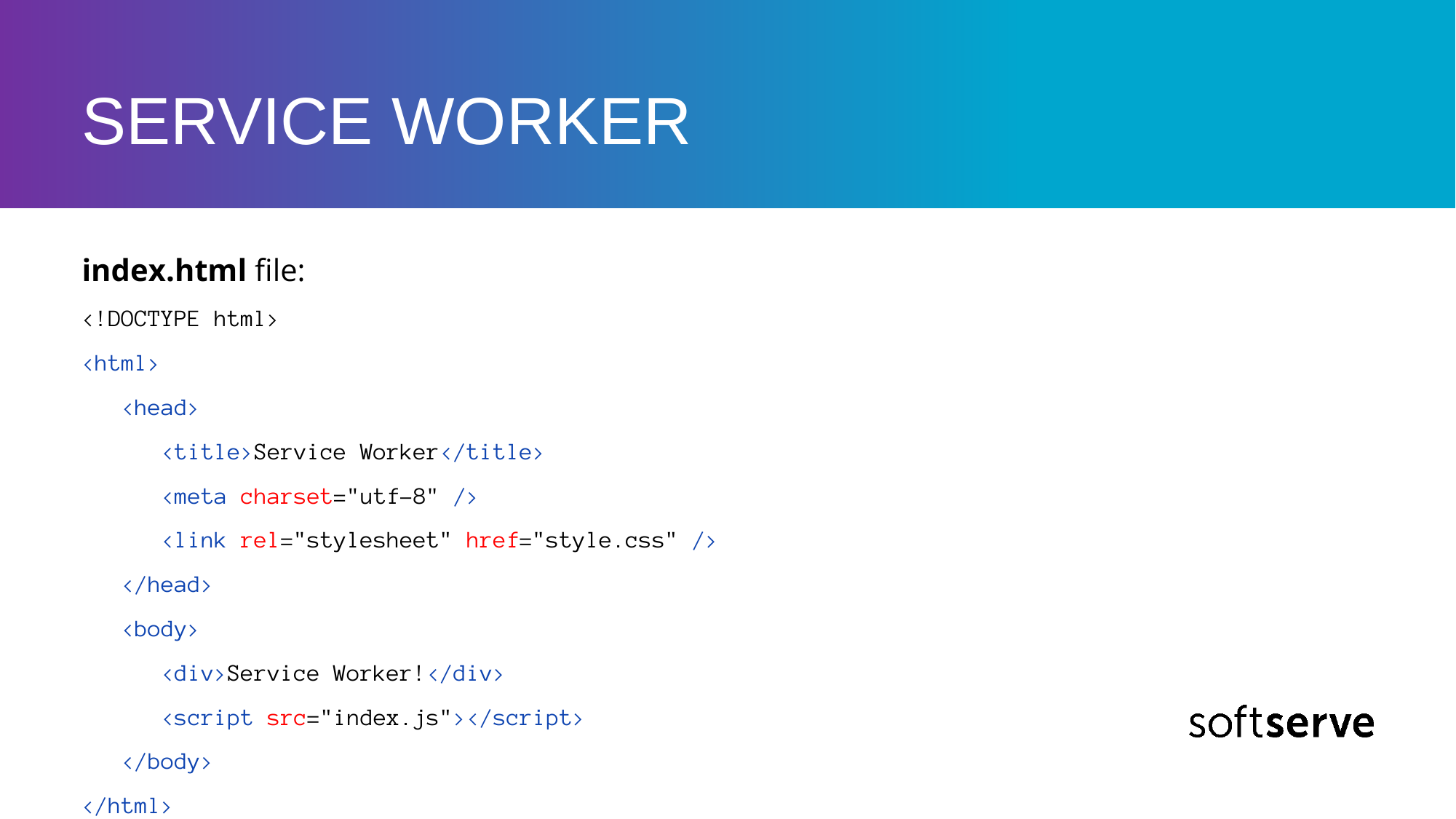

# SERVICE WORKER
index.html file:
<!DOCTYPE html>
<html>
   <head>
      <title>Service Worker</title>
      <meta charset="utf-8" />
      <link rel="stylesheet" href="style.css" />
   </head>
   <body>
      <div>Service Worker!</div>
      <script src="index.js"></script>
   </body>
</html>